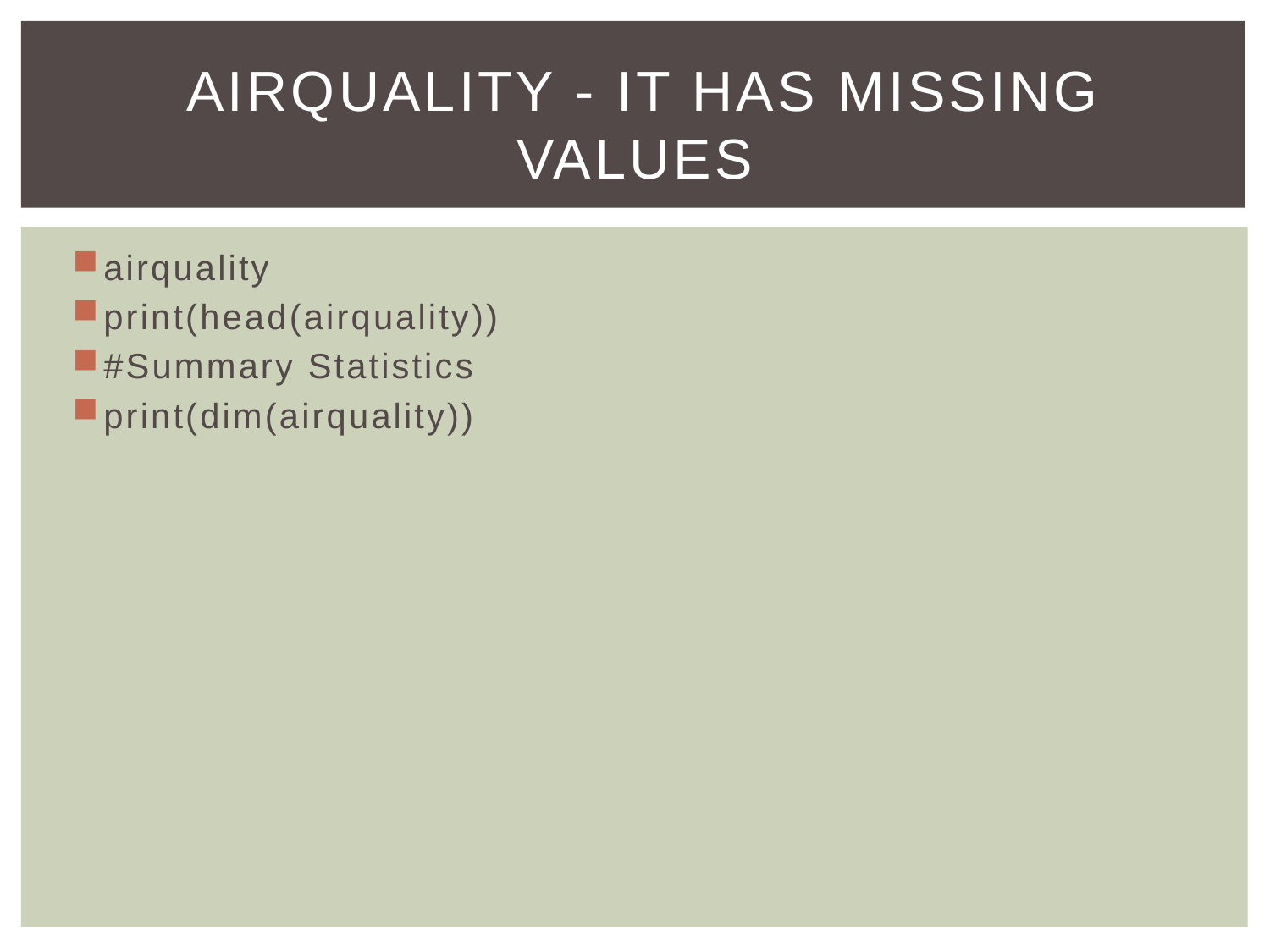

# airquality - it has missing values
airquality
print(head(airquality))
#Summary Statistics
print(dim(airquality))